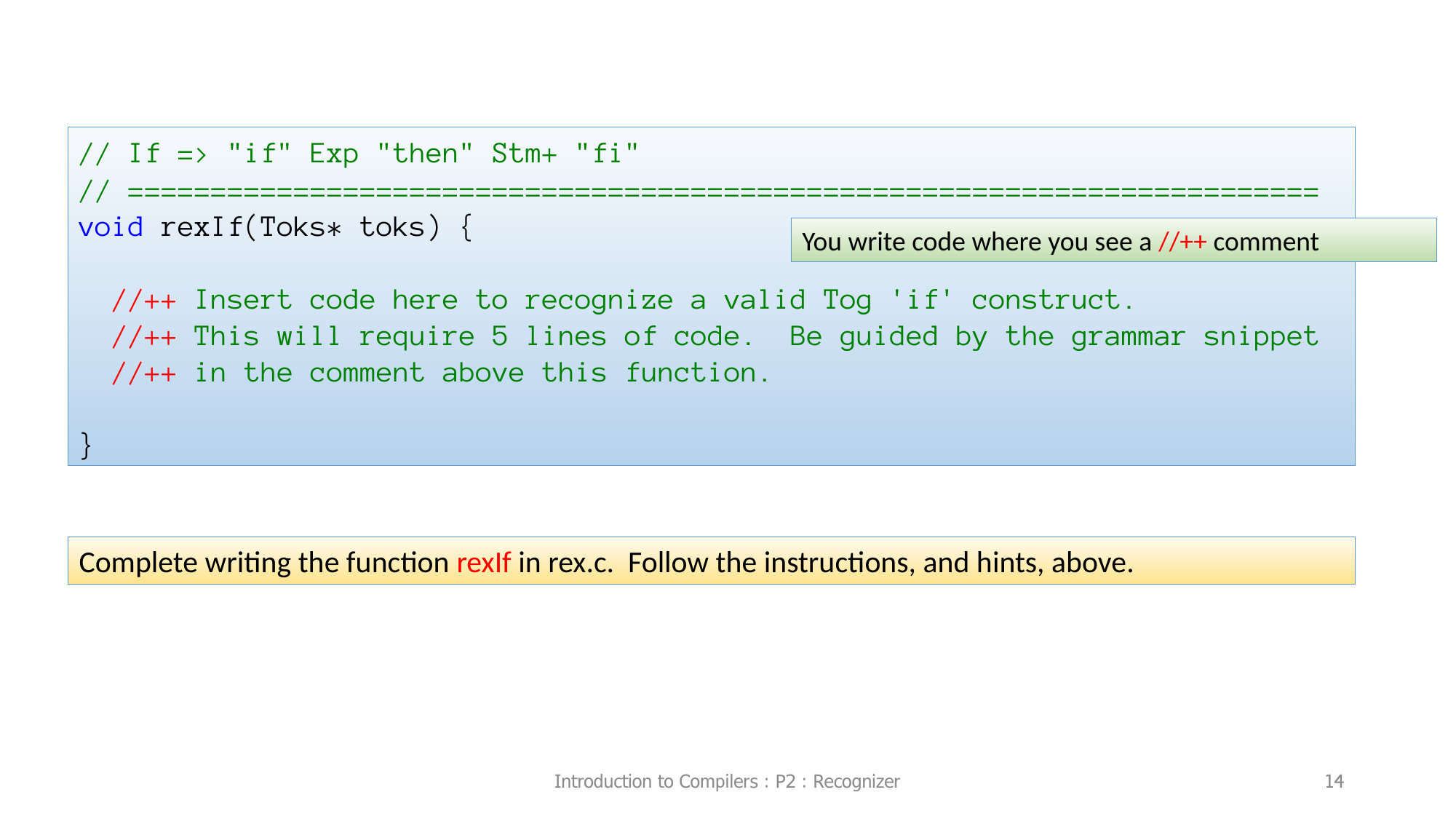

// If => "if" Exp "then" Stm+ "fi"
// ========================================================================
void rexIf(Toks* toks) {
  //++ Insert code here to recognize a valid Tog 'if' construct.
  //++ This will require 5 lines of code.  Be guided by the grammar snippet
  //++ in the comment above this function.
}
You write code where you see a //++ comment
Complete writing the function rexIf in rex.c.  Follow the instructions, and hints, above.
Introduction to Compilers : P2 : Recognizer
14